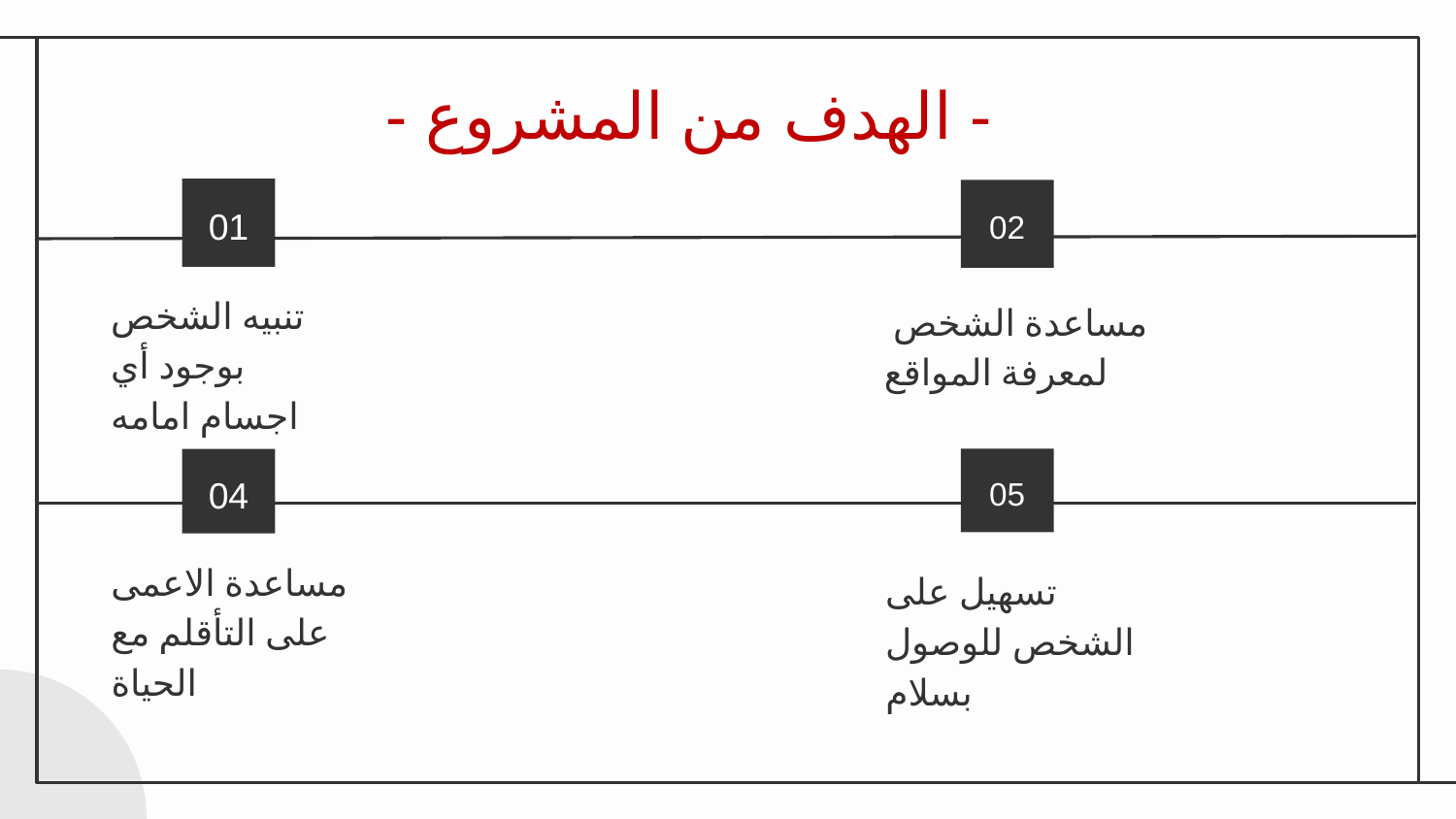

# - الهدف من المشروع -
01
02
تنبيه الشخص بوجود أي اجسام امامه

مساعدة الشخص   لمعرفة المواقع

05
04
مساعدة الاعمى على التأقلم مع الحياة

تسهيل على الشخص للوصول بسلام